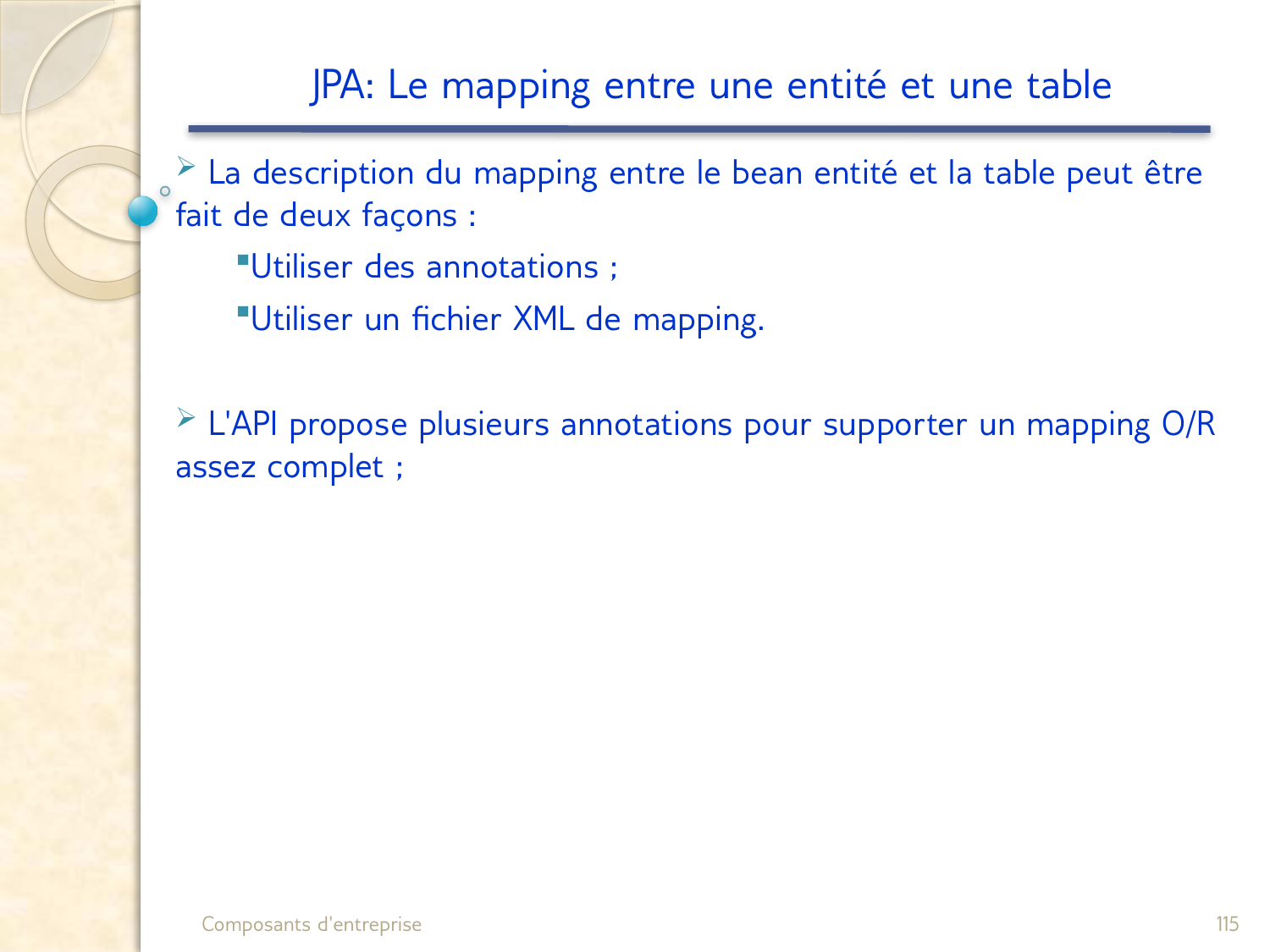

# JPA: Le mapping entre une entité et une table
 La description du mapping entre le bean entité et la table peut être fait de deux façons :
Utiliser des annotations ;
Utiliser un fichier XML de mapping.

 L'API propose plusieurs annotations pour supporter un mapping O/R assez complet ;

Composants d'entreprise
115